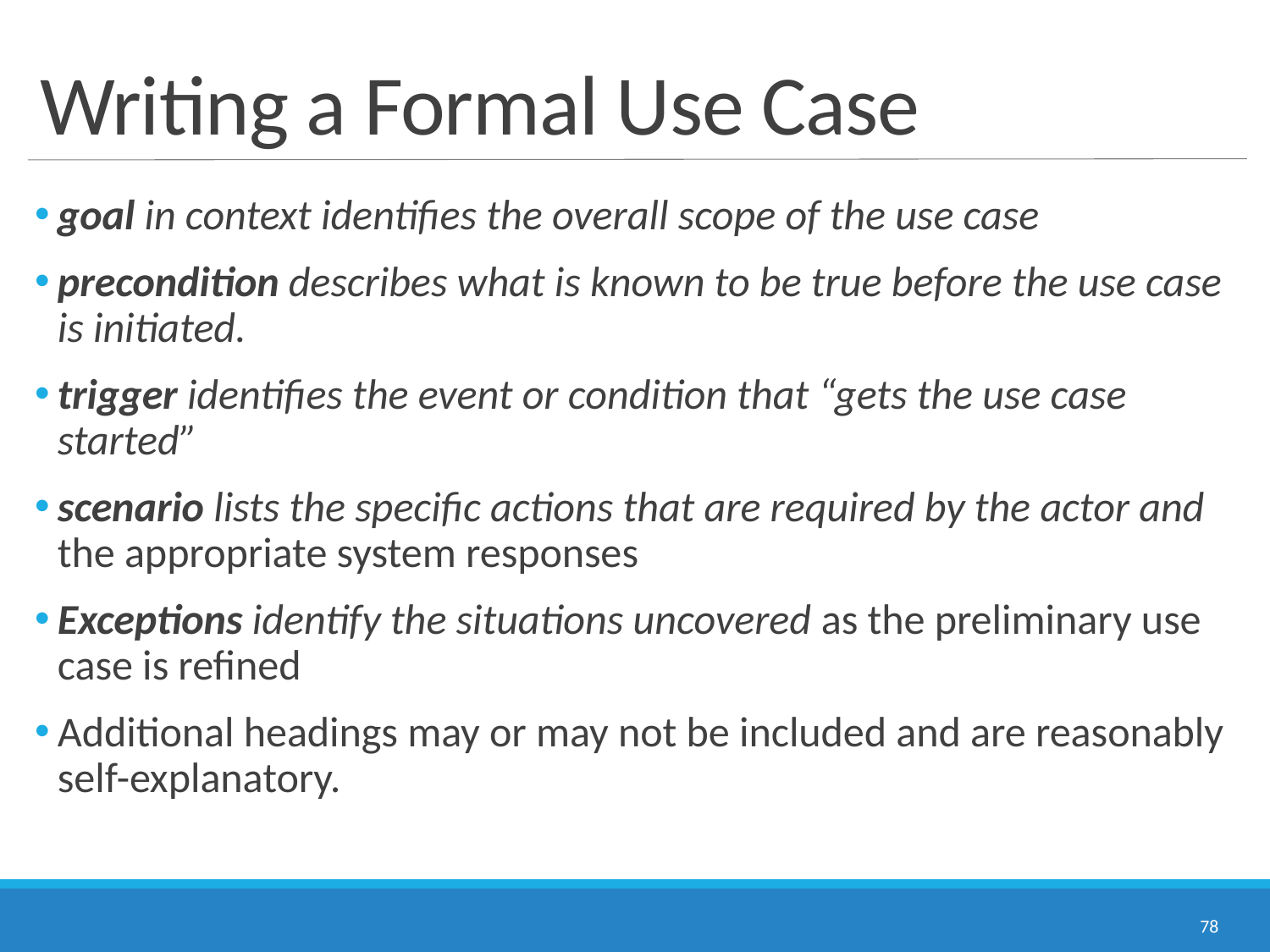

# Writing a Formal Use Case
goal in context identifies the overall scope of the use case
precondition describes what is known to be true before the use case is initiated.
trigger identifies the event or condition that “gets the use case started”
scenario lists the specific actions that are required by the actor and the appropriate system responses
Exceptions identify the situations uncovered as the preliminary use case is refined
Additional headings may or may not be included and are reasonably self-explanatory.